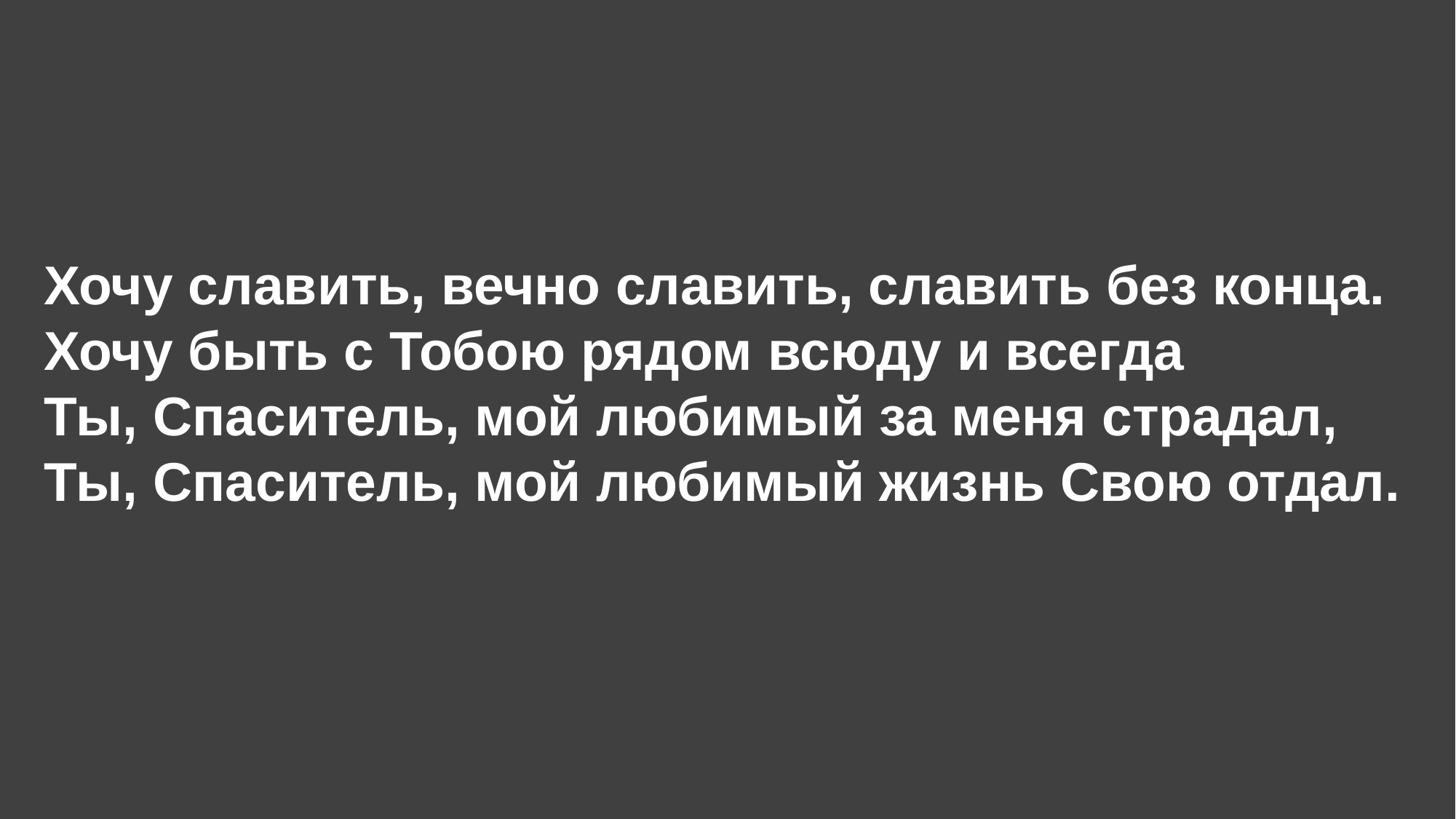

# Хочу славить, вечно славить, славить без конца. Хочу быть с Тобою рядом всюду и всегда Ты, Спаситель, мой любимый за меня страдал, Ты, Спаситель, мой любимый жизнь Свою отдал.